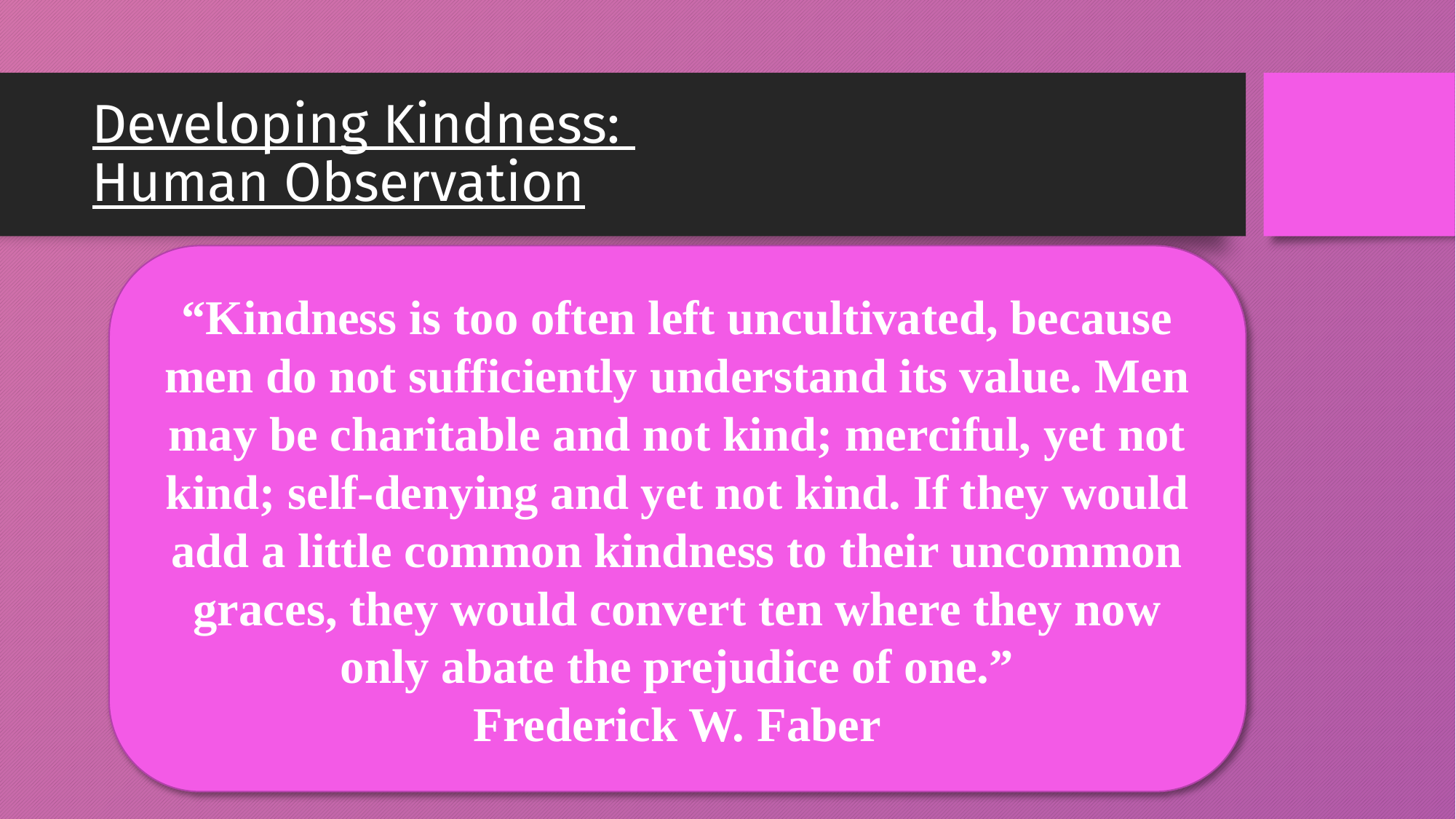

# Developing Kindness: Human Observation
“Kindness is too often left uncultivated, because men do not sufficiently understand its value. Men may be charitable and not kind; merciful, yet not kind; self-denying and yet not kind. If they would add a little common kindness to their uncommon graces, they would convert ten where they now only abate the prejudice of one.”
Frederick W. Faber